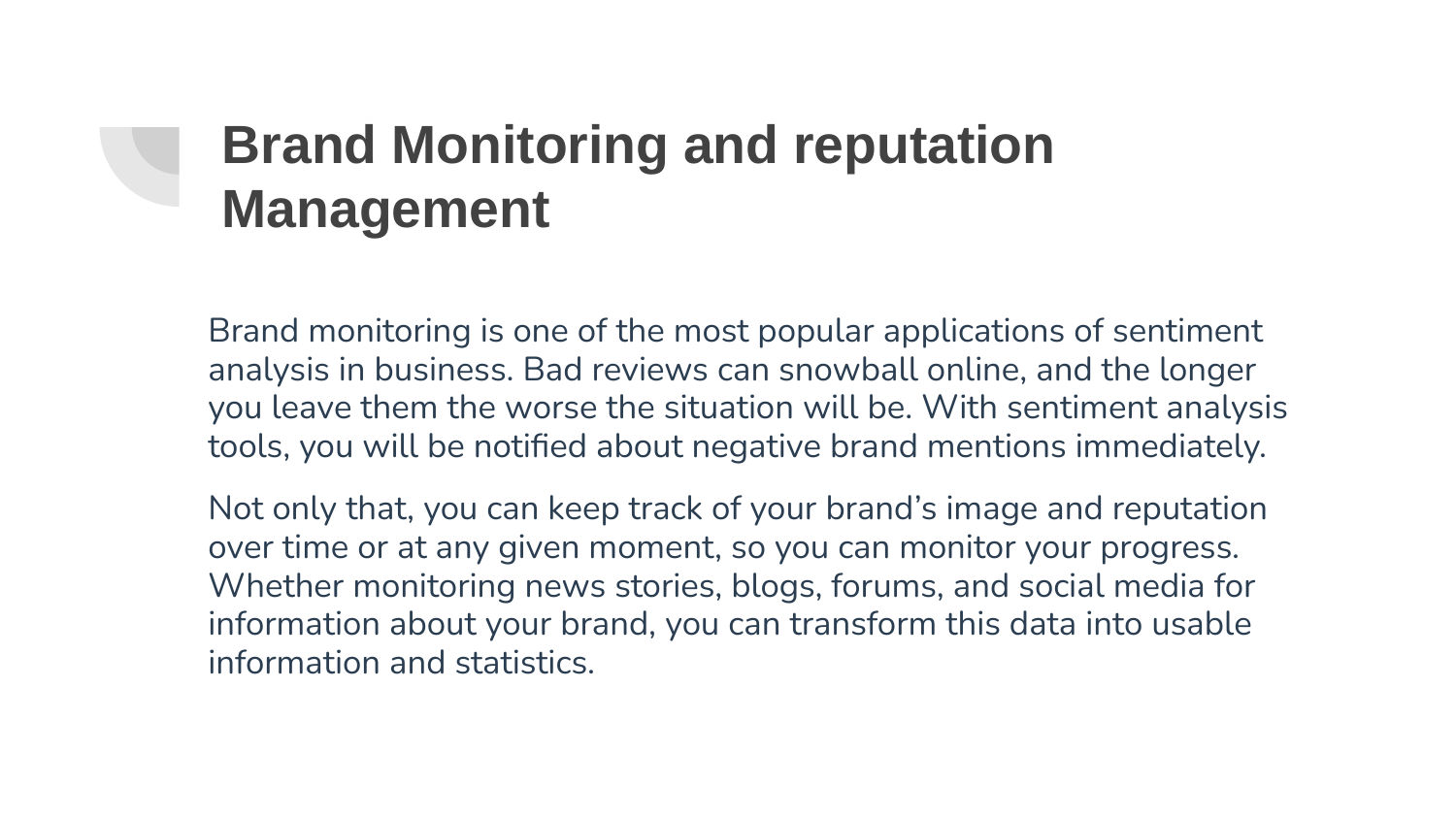

# Brand Monitoring and reputation Management
Brand monitoring is one of the most popular applications of sentiment analysis in business. Bad reviews can snowball online, and the longer you leave them the worse the situation will be. With sentiment analysis tools, you will be notified about negative brand mentions immediately.
Not only that, you can keep track of your brand’s image and reputation over time or at any given moment, so you can monitor your progress. Whether monitoring news stories, blogs, forums, and social media for information about your brand, you can transform this data into usable information and statistics.